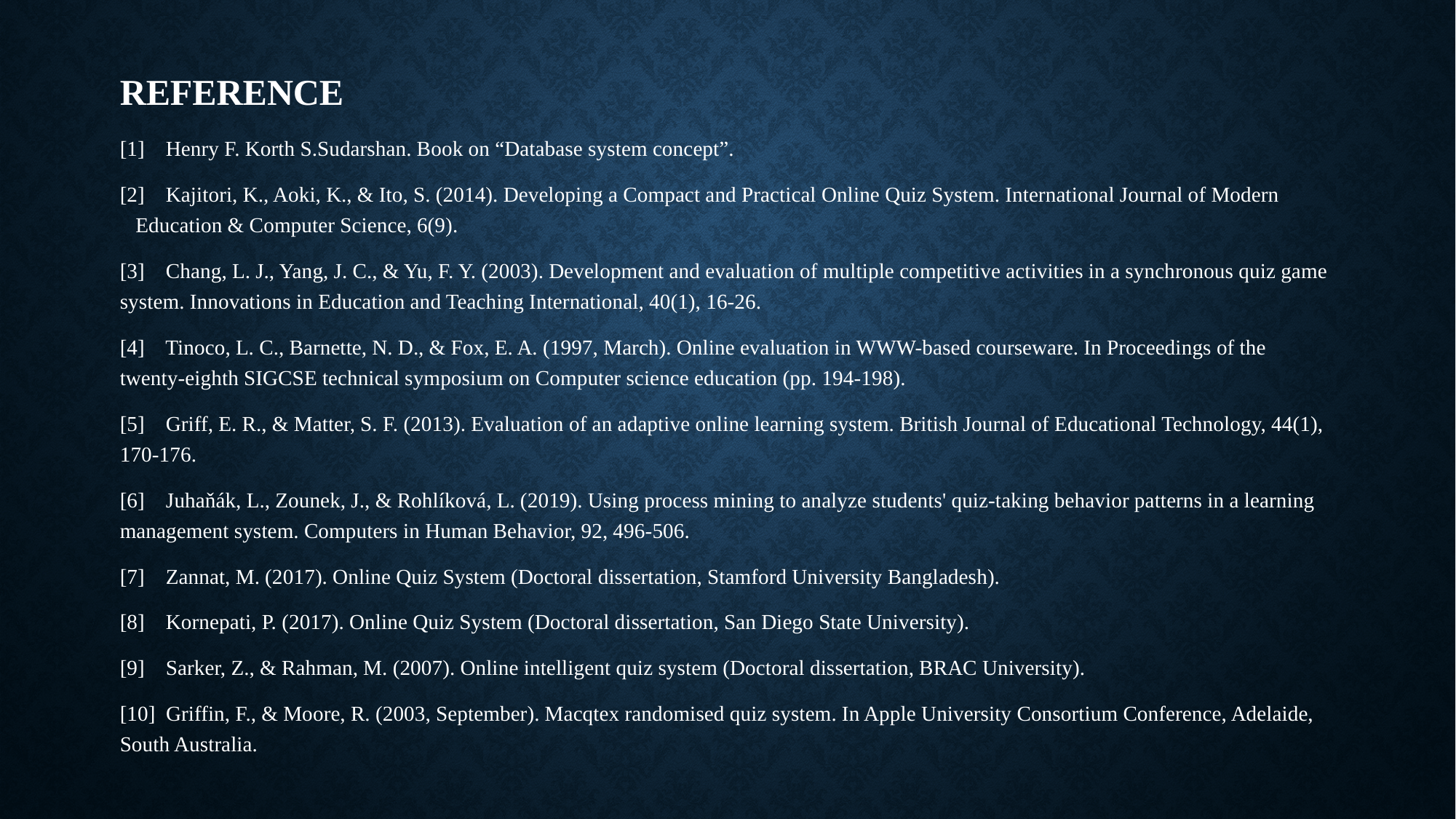

# Reference
[1]    Henry F. Korth S.Sudarshan. Book on “Database system concept”.
[2]    Kajitori, K., Aoki, K., & Ito, S. (2014). Developing a Compact and Practical Online Quiz System. International Journal of Modern              Education & Computer Science, 6(9).
[3]    Chang, L. J., Yang, J. C., & Yu, F. Y. (2003). Development and evaluation of multiple competitive activities in a synchronous quiz game system. Innovations in Education and Teaching International, 40(1), 16-26.
[4]    Tinoco, L. C., Barnette, N. D., & Fox, E. A. (1997, March). Online evaluation in WWW-based courseware. In Proceedings of the twenty-eighth SIGCSE technical symposium on Computer science education (pp. 194-198).
[5]    Griff, E. R., & Matter, S. F. (2013). Evaluation of an adaptive online learning system. British Journal of Educational Technology, 44(1), 170-176.
[6]    Juhaňák, L., Zounek, J., & Rohlíková, L. (2019). Using process mining to analyze students' quiz-taking behavior patterns in a learning management system. Computers in Human Behavior, 92, 496-506.
[7]    Zannat, M. (2017). Online Quiz System (Doctoral dissertation, Stamford University Bangladesh).
[8]    Kornepati, P. (2017). Online Quiz System (Doctoral dissertation, San Diego State University).
[9]    Sarker, Z., & Rahman, M. (2007). Online intelligent quiz system (Doctoral dissertation, BRAC University).
[10]  Griffin, F., & Moore, R. (2003, September). Macqtex randomised quiz system. In Apple University Consortium Conference, Adelaide, South Australia.